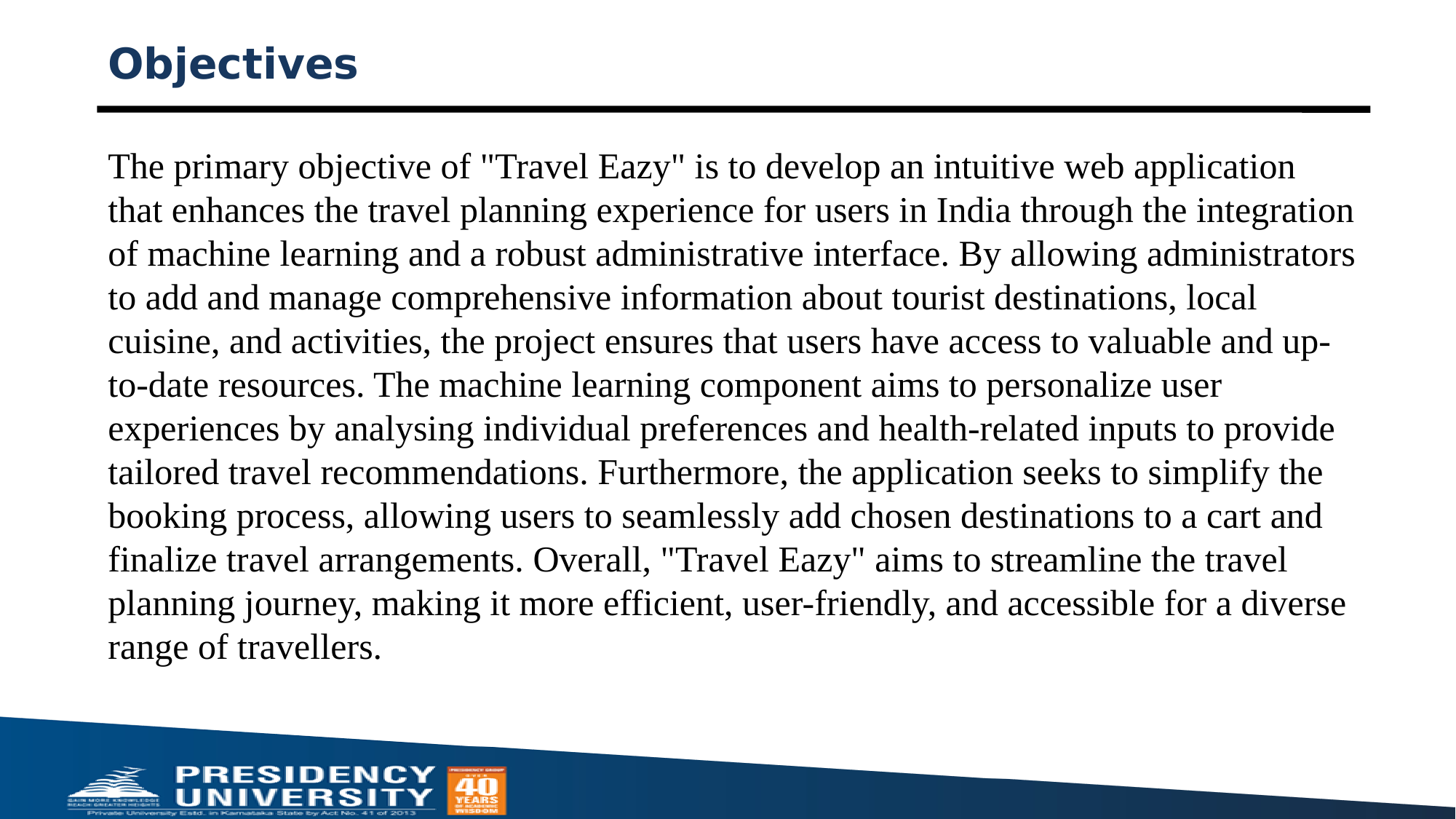

# Objectives
The primary objective of "Travel Eazy" is to develop an intuitive web application that enhances the travel planning experience for users in India through the integration of machine learning and a robust administrative interface. By allowing administrators to add and manage comprehensive information about tourist destinations, local cuisine, and activities, the project ensures that users have access to valuable and up-to-date resources. The machine learning component aims to personalize user experiences by analysing individual preferences and health-related inputs to provide tailored travel recommendations. Furthermore, the application seeks to simplify the booking process, allowing users to seamlessly add chosen destinations to a cart and finalize travel arrangements. Overall, "Travel Eazy" aims to streamline the travel planning journey, making it more efficient, user-friendly, and accessible for a diverse range of travellers.